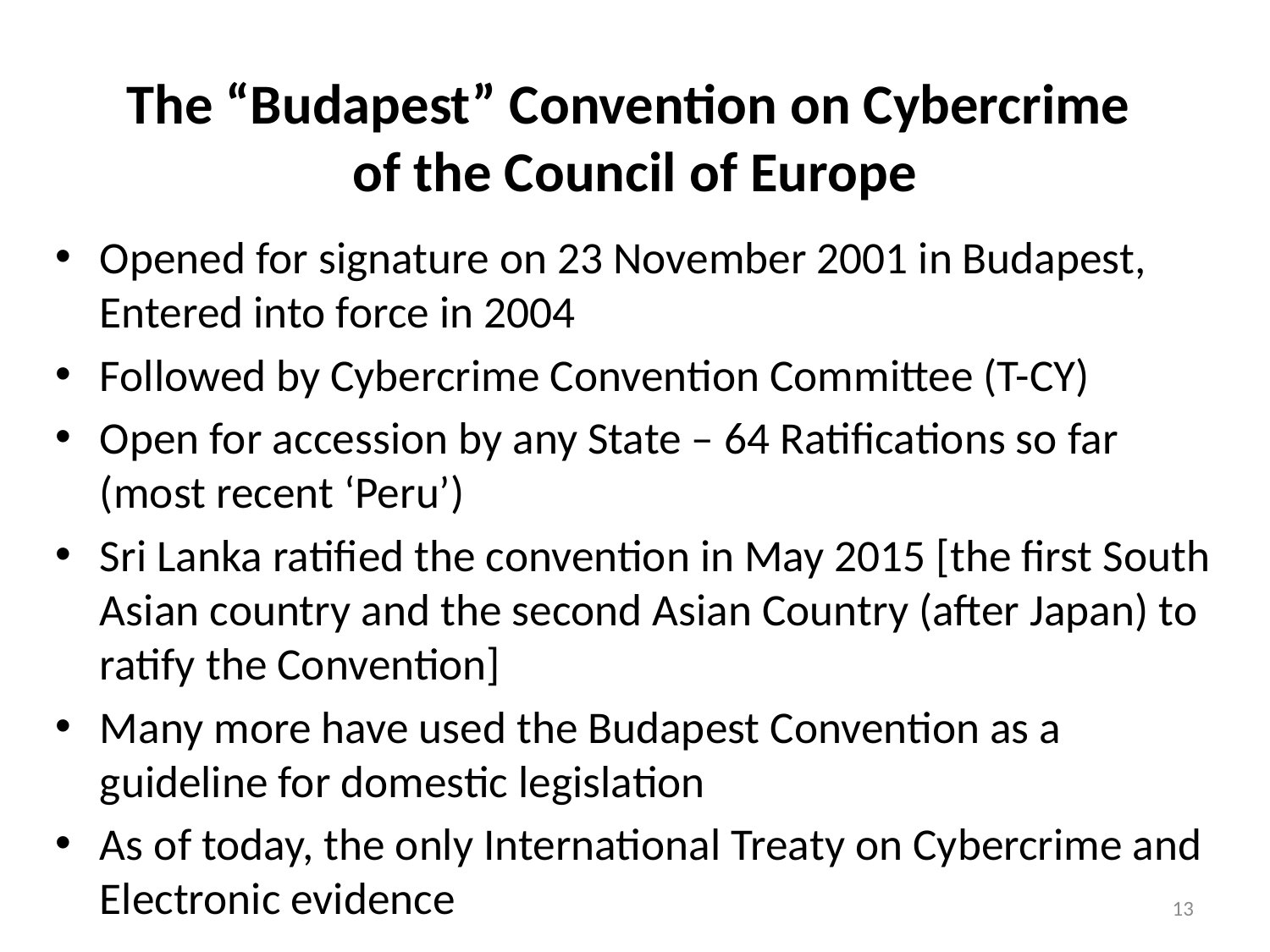

# The “Budapest” Convention on Cybercrime of the Council of Europe
Opened for signature on 23 November 2001 in Budapest, Entered into force in 2004
Followed by Cybercrime Convention Committee (T-CY)
Open for accession by any State – 64 Ratifications so far (most recent ‘Peru’)
Sri Lanka ratified the convention in May 2015 [the first South Asian country and the second Asian Country (after Japan) to ratify the Convention]
Many more have used the Budapest Convention as a guideline for domestic legislation
As of today, the only International Treaty on Cybercrime and Electronic evidence

13